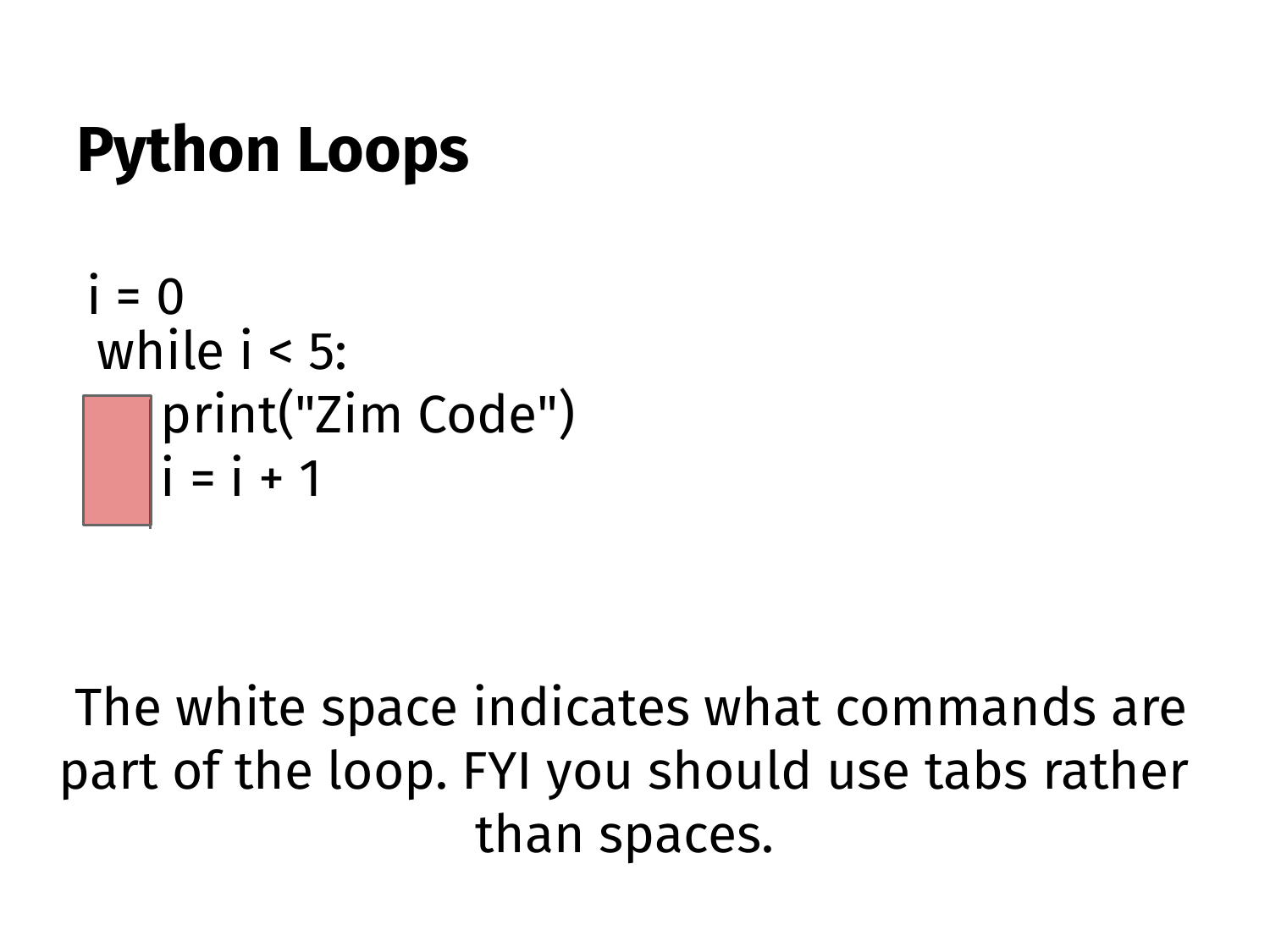

# Python Loops
i = 0
while i < 5:
print("Zim Code")
i = i + 1

 The white space indicates what commands are part of the loop. FYI you should use tabs rather than spaces.